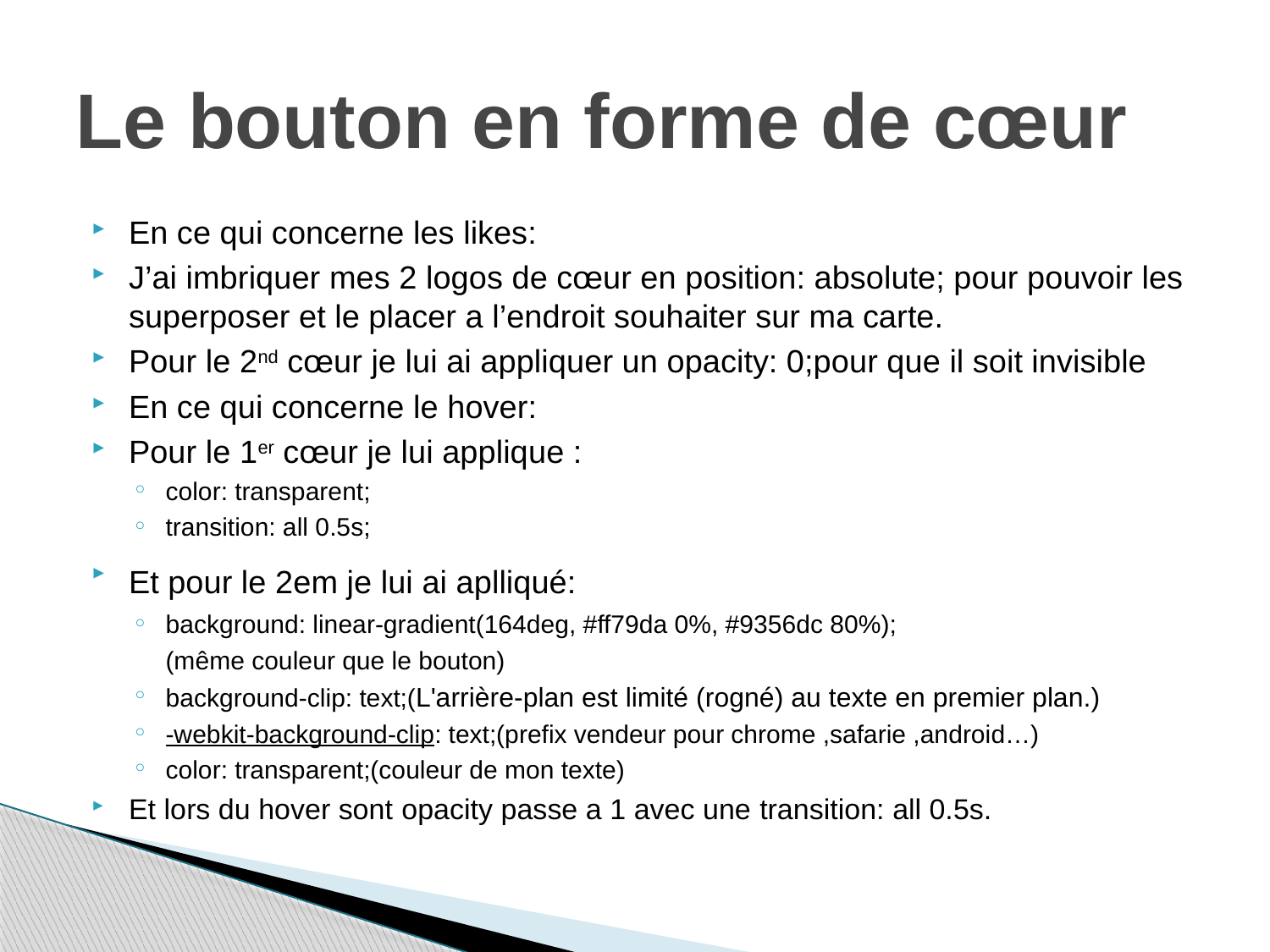

# Le bouton en forme de cœur
En ce qui concerne les likes:
J’ai imbriquer mes 2 logos de cœur en position: absolute; pour pouvoir les superposer et le placer a l’endroit souhaiter sur ma carte.
Pour le 2nd cœur je lui ai appliquer un opacity: 0;pour que il soit invisible
En ce qui concerne le hover:
Pour le 1er cœur je lui applique :
color: transparent;
transition: all 0.5s;
Et pour le 2em je lui ai aplliqué:
background: linear-gradient(164deg, #ff79da 0%, #9356dc 80%);
	(même couleur que le bouton)
background-clip: text;(L'arrière-plan est limité (rogné) au texte en premier plan.)
-webkit-background-clip: text;(prefix vendeur pour chrome ,safarie ,android…)
color: transparent;(couleur de mon texte)
Et lors du hover sont opacity passe a 1 avec une transition: all 0.5s.